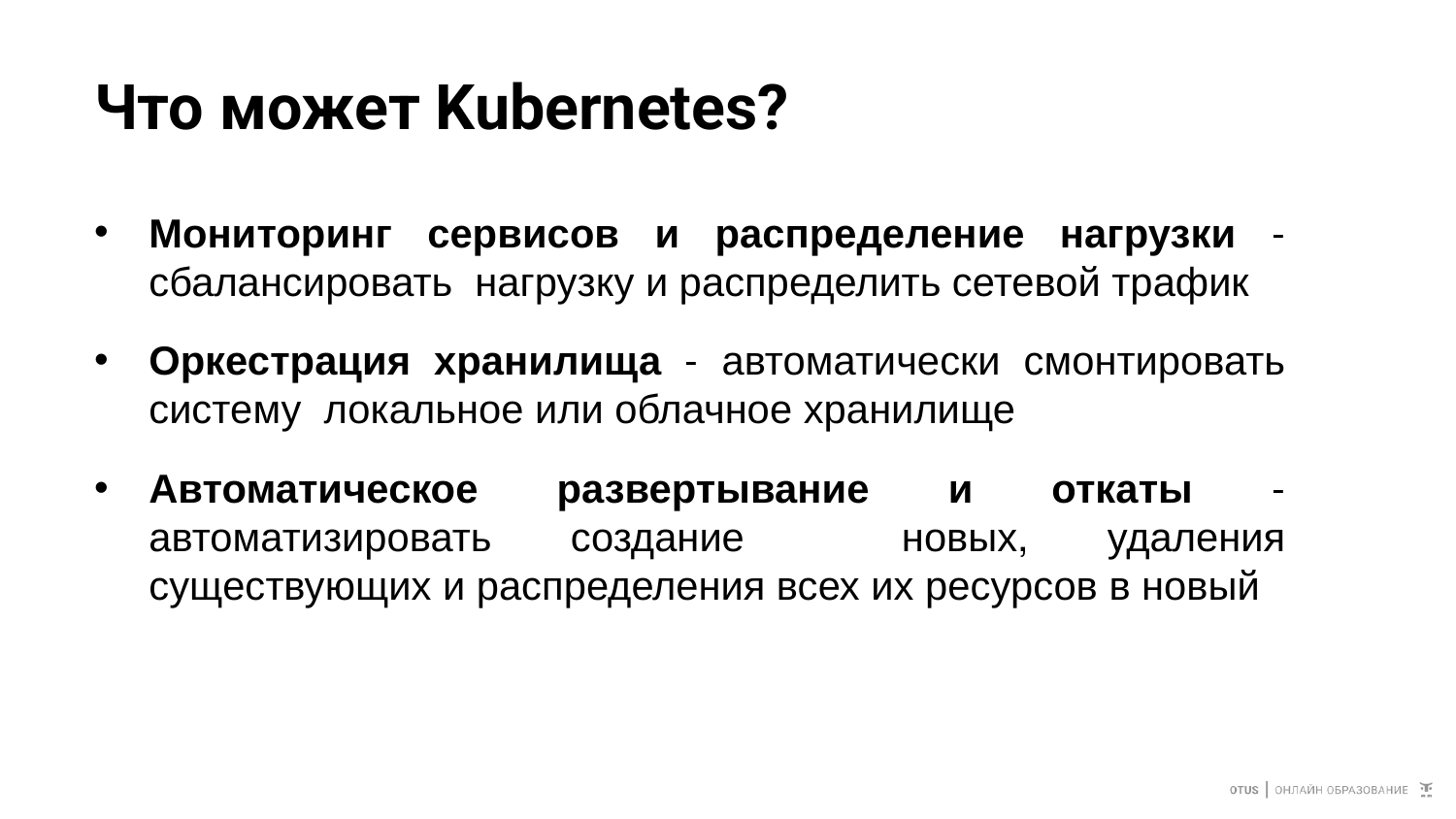

# Что может Kubernetes?
Мониторинг сервисов и распределение нагрузки - сбалансировать  нагрузку и распределить сетевой трафик
Оркестрация хранилища - автоматически смонтировать систему  локальное или облачное хранилище
Автоматическое развертывание и откаты - автоматизировать создание  новых, удаления существующих и распределения всех их ресурсов в новый